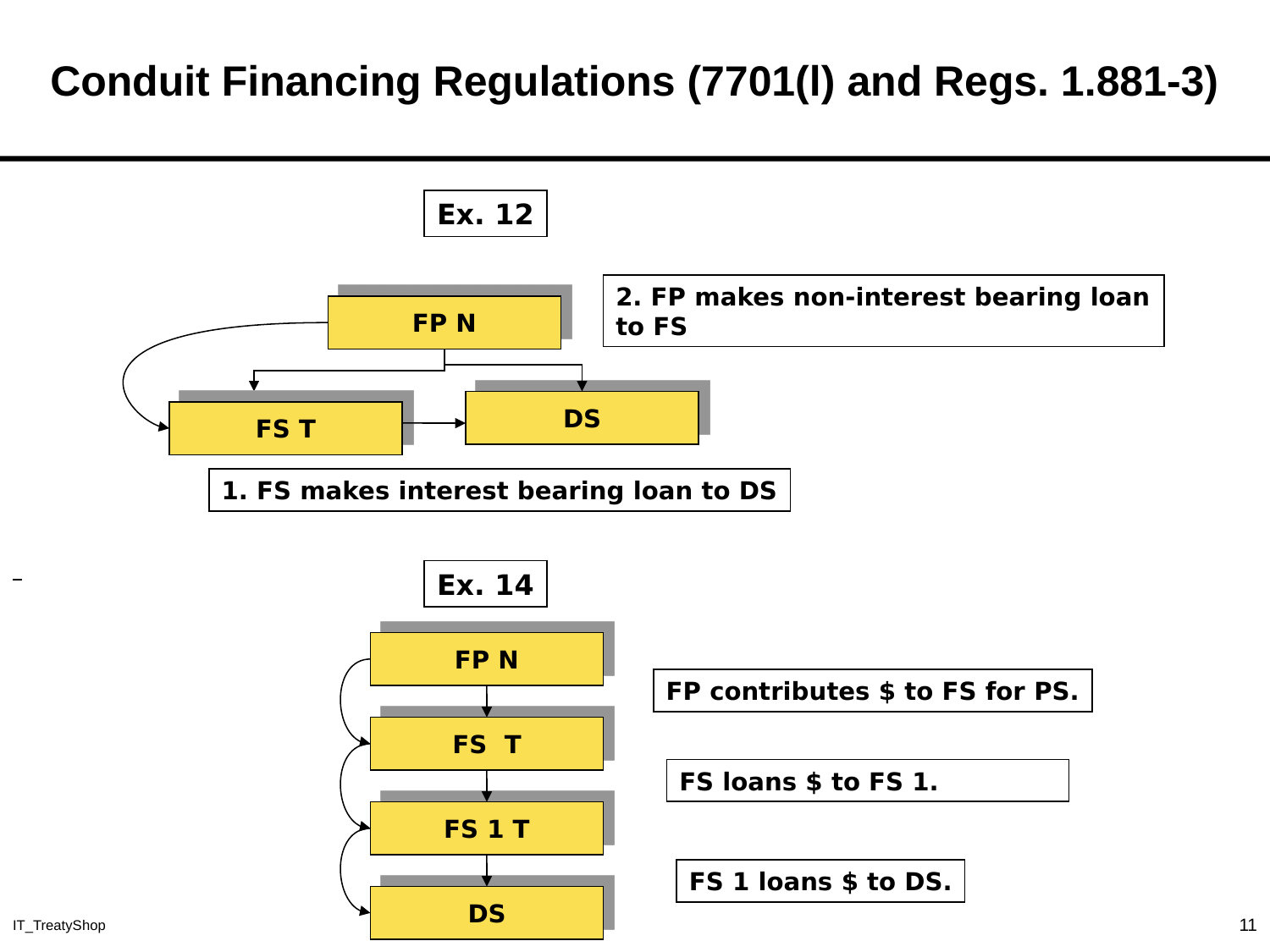

# Conduit Financing Regulations (7701(l) and Regs. 1.881-3)
Ex. 12

2. FP makes non-interest bearing loan to FS
FP N
DS
FS T

1. FS makes interest bearing loan to DS
Ex. 14

FP N
FP contributes $ to FS for PS.

FS  T
FS loans $ to FS 1.

FS 1 T

FS 1 loans $ to DS.

11
DS
IT_TreatyShop